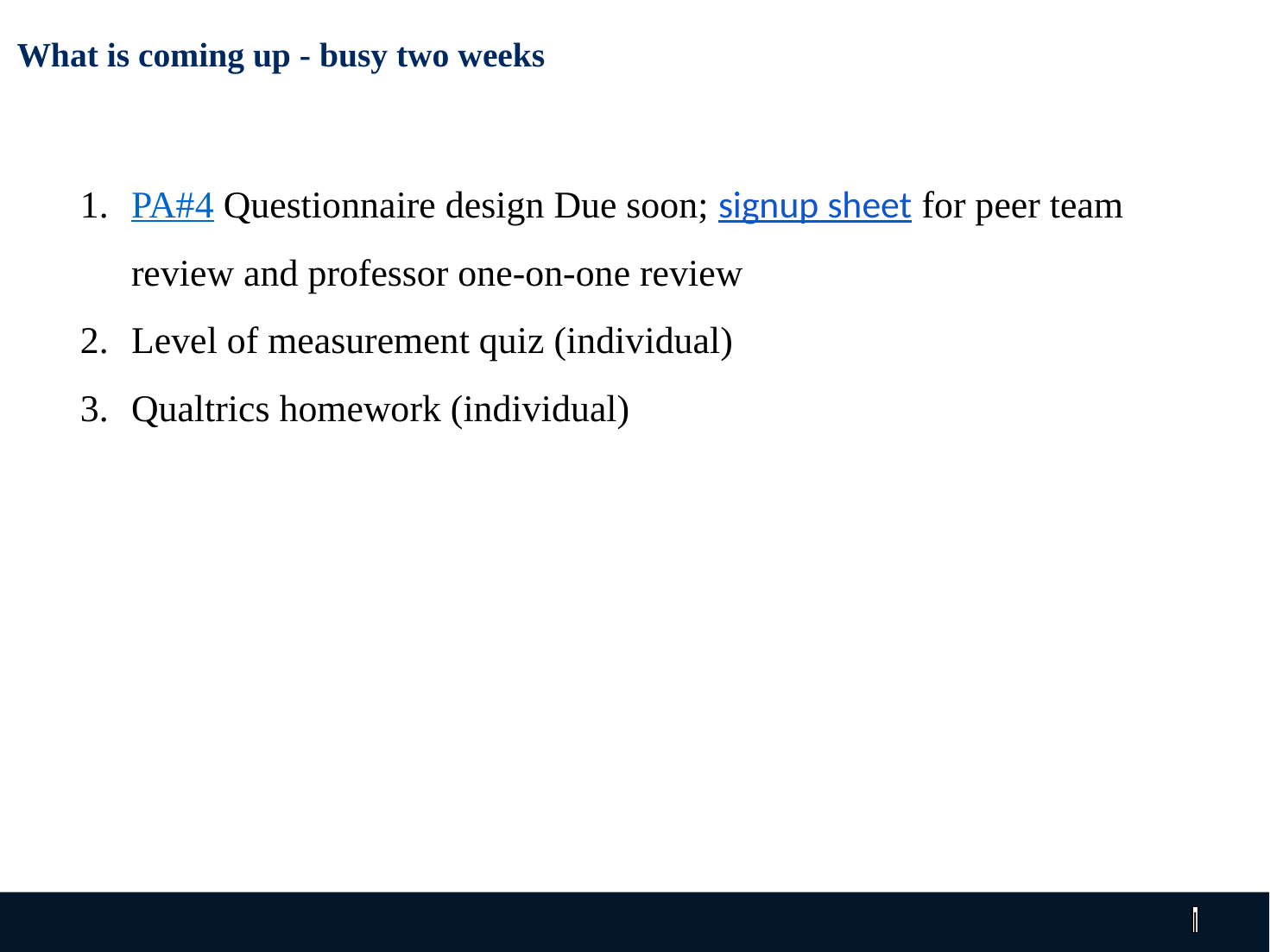

# What is coming up - busy two weeks
PA#4 Questionnaire design Due soon; signup sheet for peer team review and professor one-on-one review
Level of measurement quiz (individual)
Qualtrics homework (individual)